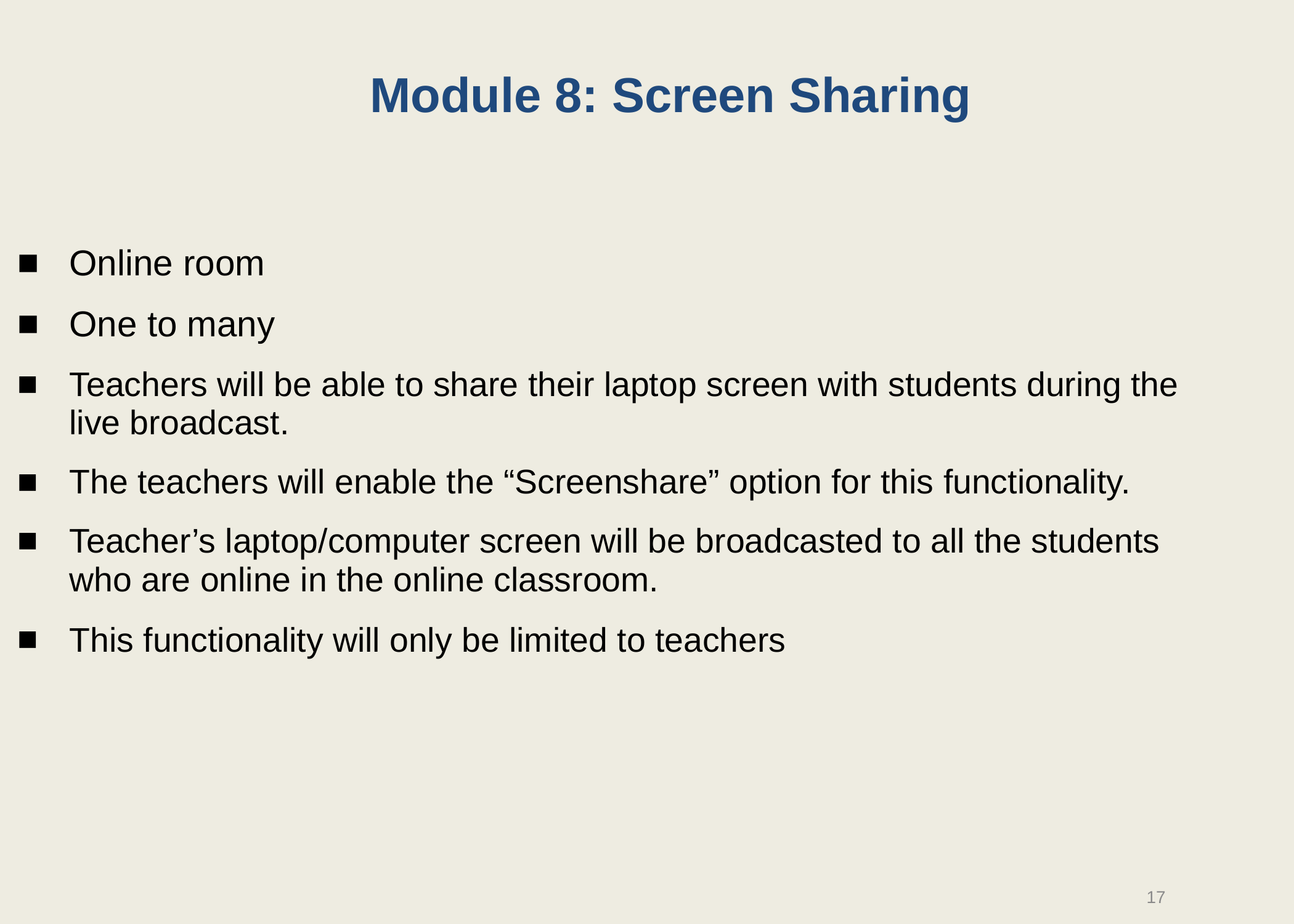

# Module 8: Screen Sharing
Online room
One to many
Teachers will be able to share their laptop screen with students during the live broadcast.
The teachers will enable the “Screenshare” option for this functionality.
Teacher’s laptop/computer screen will be broadcasted to all the students who are online in the online classroom.
This functionality will only be limited to teachers

17